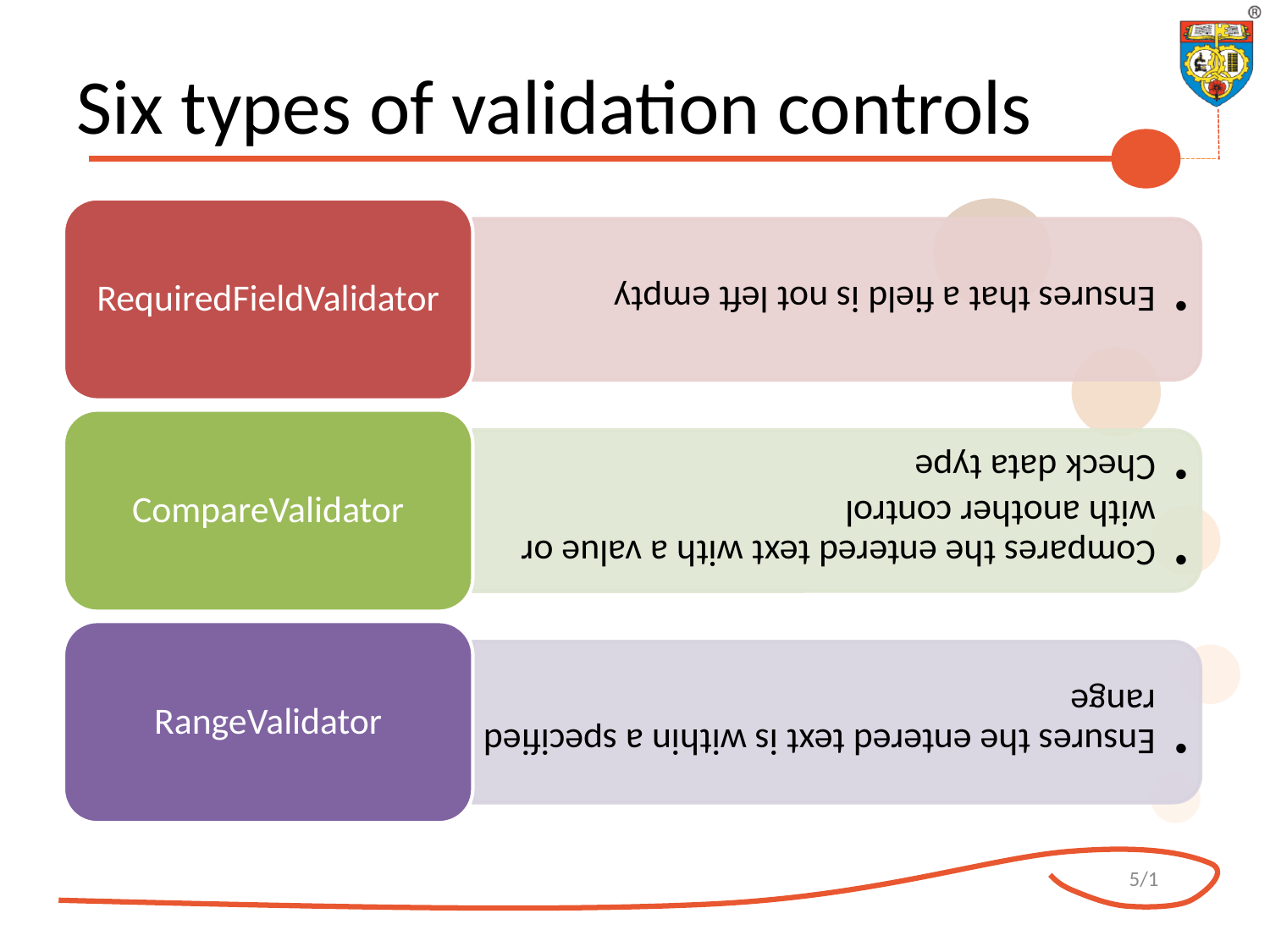

# Six types of validation controls
Ensures that a field is not left empty
RequiredFieldValidator
Compares the entered text with a value or with another control
Check data type
CompareValidator
Ensures the entered text is within a specified range
RangeValidator